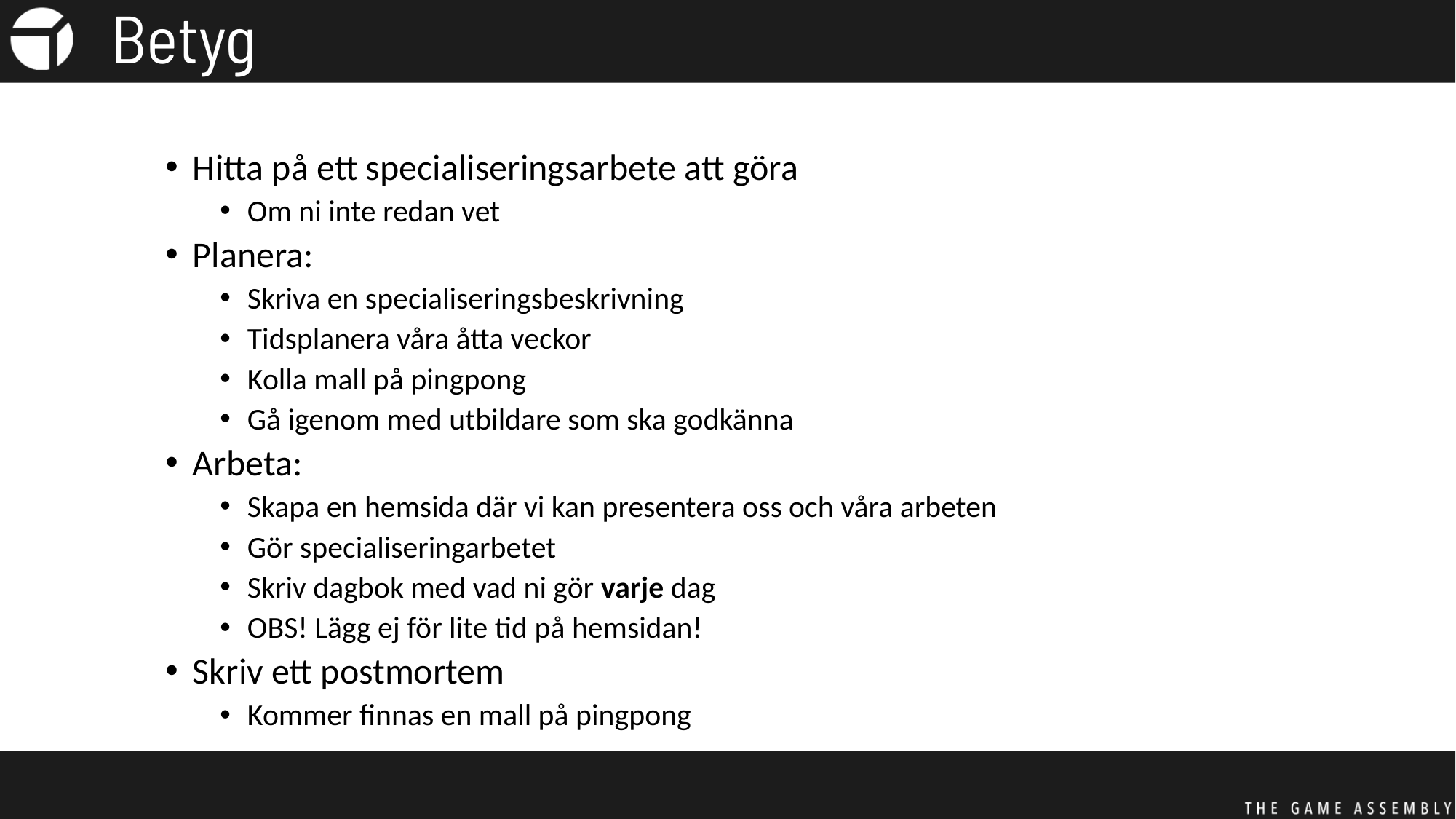

# Betyg

Hitta på ett specialiseringsarbete att göra
Om ni inte redan vet
Planera:
Skriva en specialiseringsbeskrivning
Tidsplanera våra åtta veckor
Kolla mall på pingpong
Gå igenom med utbildare som ska godkänna
Arbeta:
Skapa en hemsida där vi kan presentera oss och våra arbeten
Gör specialiseringarbetet
Skriv dagbok med vad ni gör varje dag
OBS! Lägg ej för lite tid på hemsidan!
Skriv ett postmortem
Kommer finnas en mall på pingpong